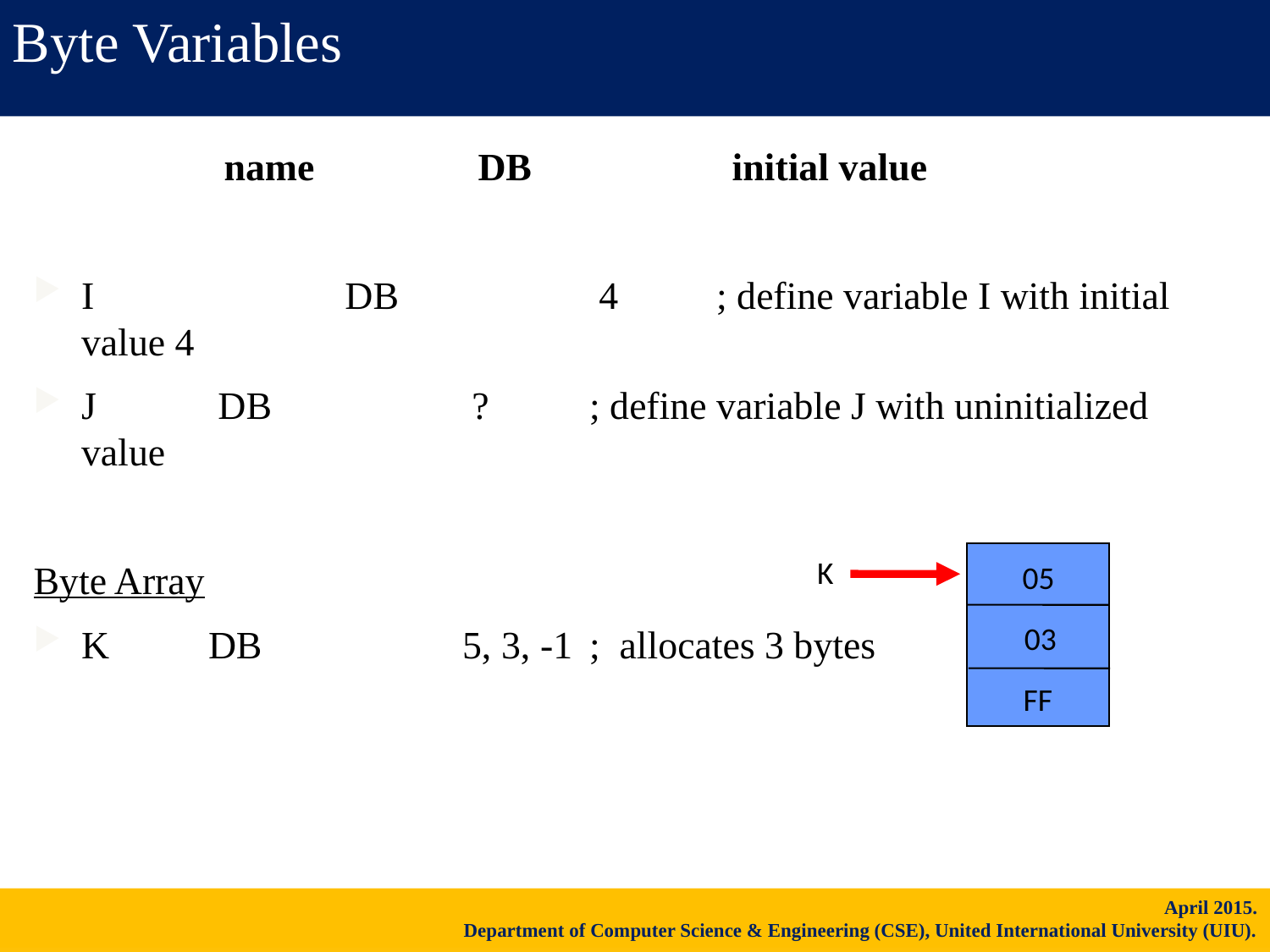

Byte Variables
	name		DB		initial value

I		 DB		 4	; define variable I with initial value 4
J 	 DB		 ?	; define variable J with uninitialized value

Byte Array
K 	DB 		5, 3, -1	;  allocates 3 bytes

K
05

03

FF
17

April 2015.
Department of Computer Science & Engineering (CSE), United International University (UIU).